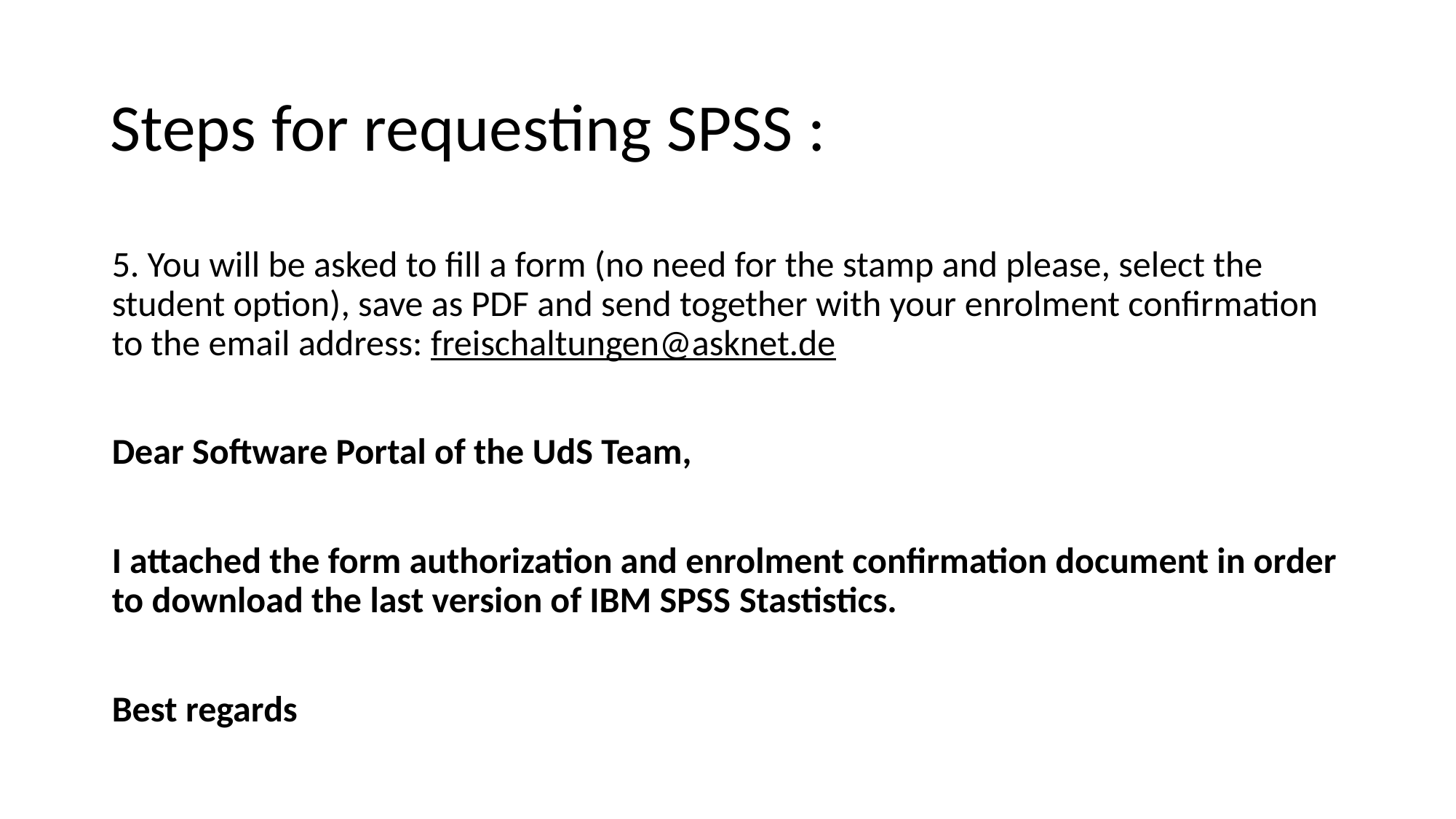

# Steps for requesting SPSS :
5. You will be asked to fill a form (no need for the stamp and please, select the student option), save as PDF and send together with your enrolment confirmation to the email address: freischaltungen@asknet.de

Dear Software Portal of the UdS Team,

I attached the form authorization and enrolment confirmation document in order to download the last version of IBM SPSS Stastistics.

Best regards